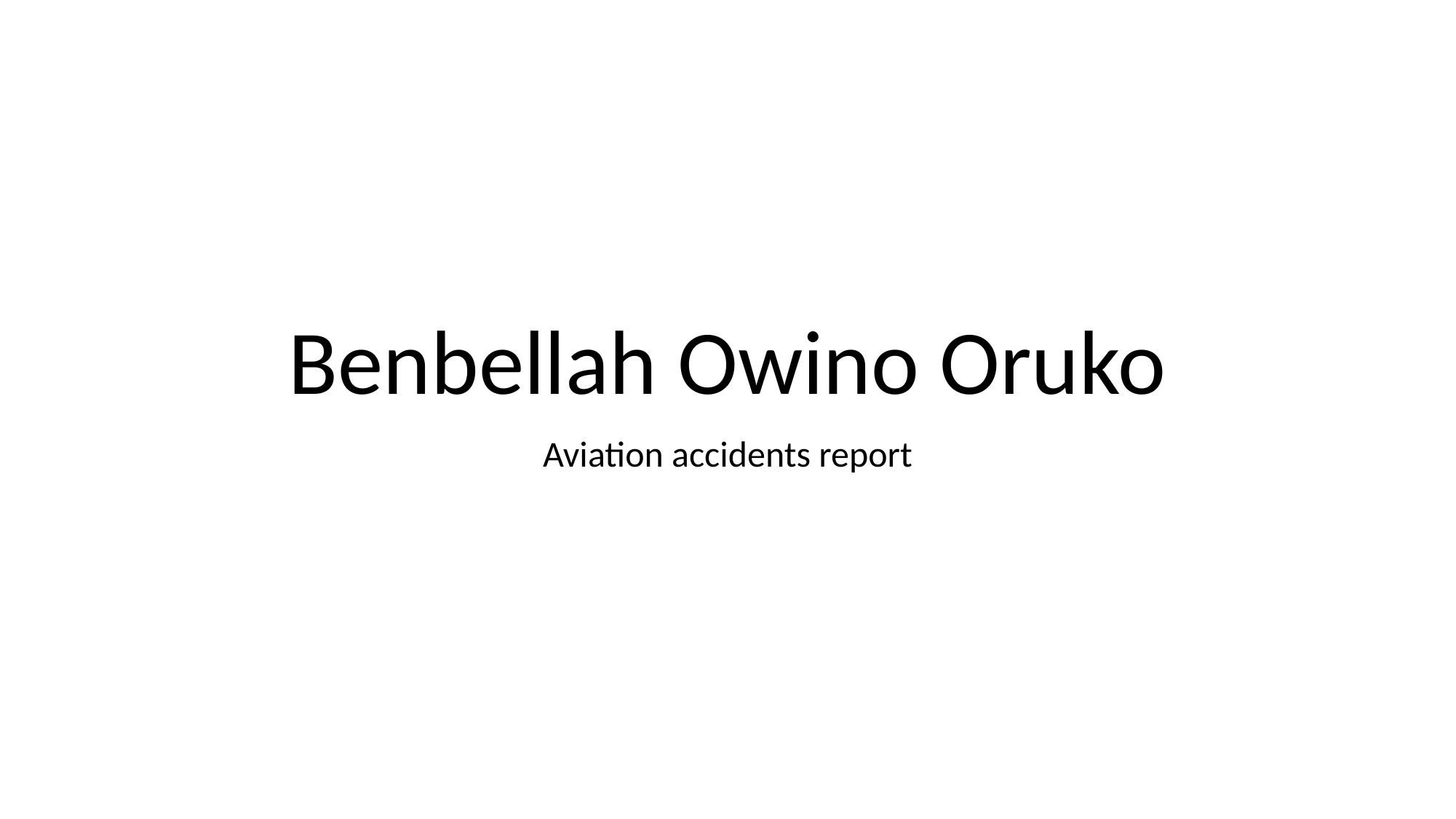

# Benbellah Owino Oruko
Aviation accidents report